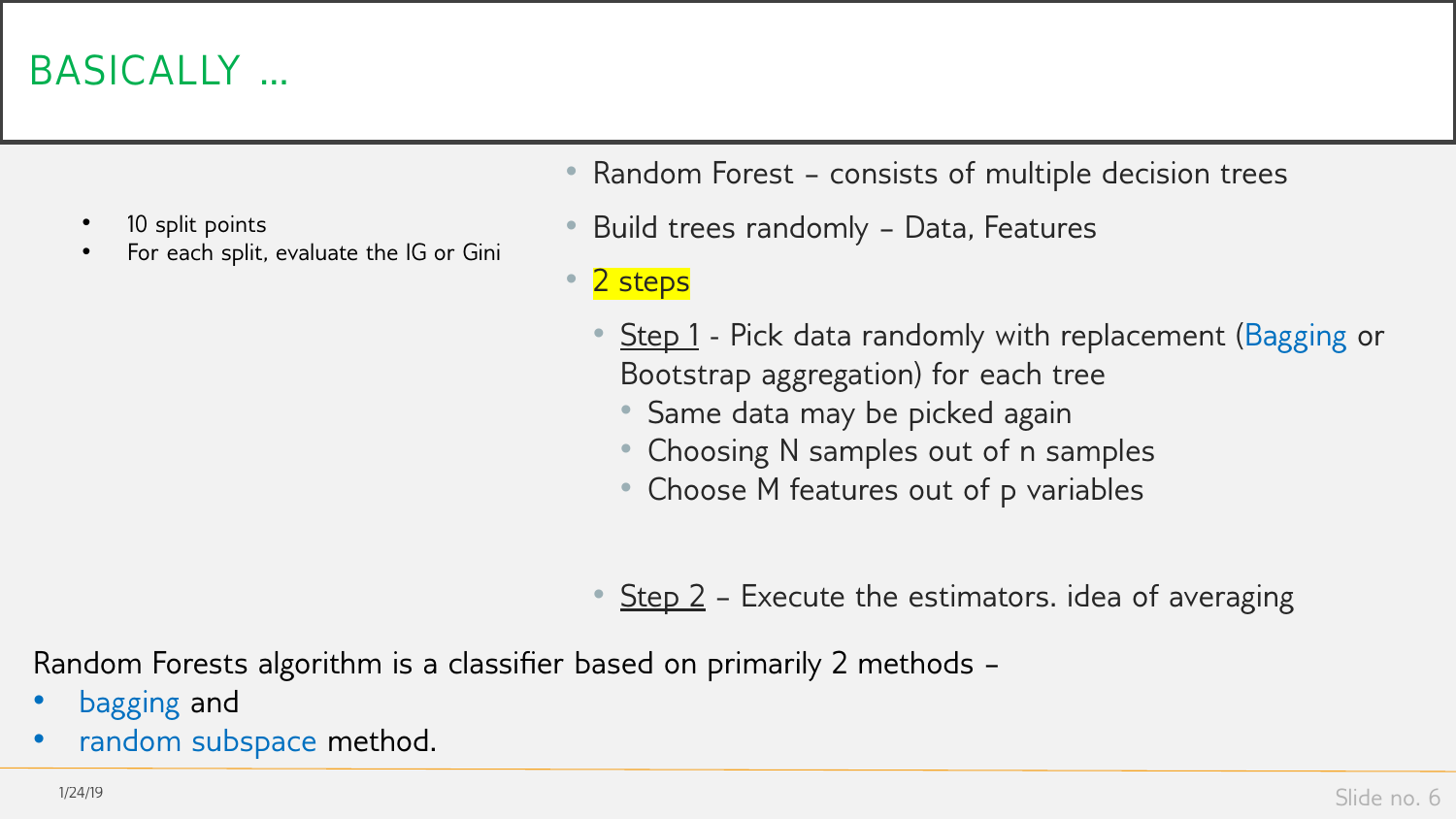

# Basically …
Random Forest – consists of multiple decision trees
Build trees randomly – Data, Features
2 steps
Step 1 - Pick data randomly with replacement (Bagging or Bootstrap aggregation) for each tree
Same data may be picked again
Choosing N samples out of n samples
Choose M features out of p variables

Step 2 – Execute the estimators. idea of averaging
10 split points
For each split, evaluate the IG or Gini
Random Forests algorithm is a classifier based on primarily 2 methods –
bagging and
random subspace method.
1/24/19
Slide no. 6